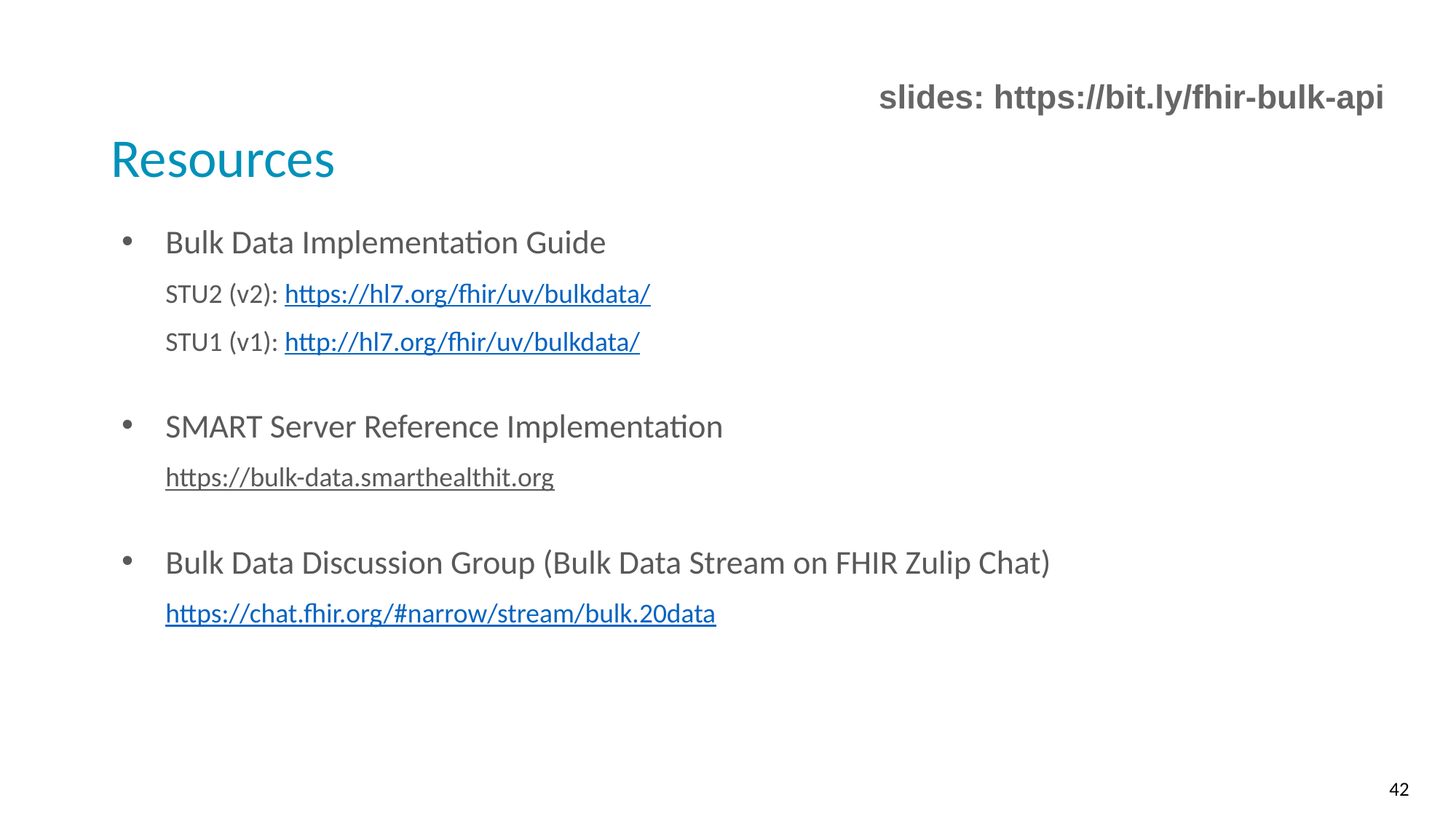

slides: https://bit.ly/fhir-bulk-api
# Resources
Bulk Data Implementation Guide
STU2 (v2): https://hl7.org/fhir/uv/bulkdata/
STU1 (v1): http://hl7.org/fhir/uv/bulkdata/

SMART Server Reference Implementation
https://bulk-data.smarthealthit.org

Bulk Data Discussion Group (Bulk Data Stream on FHIR Zulip Chat)
https://chat.fhir.org/#narrow/stream/bulk.20data